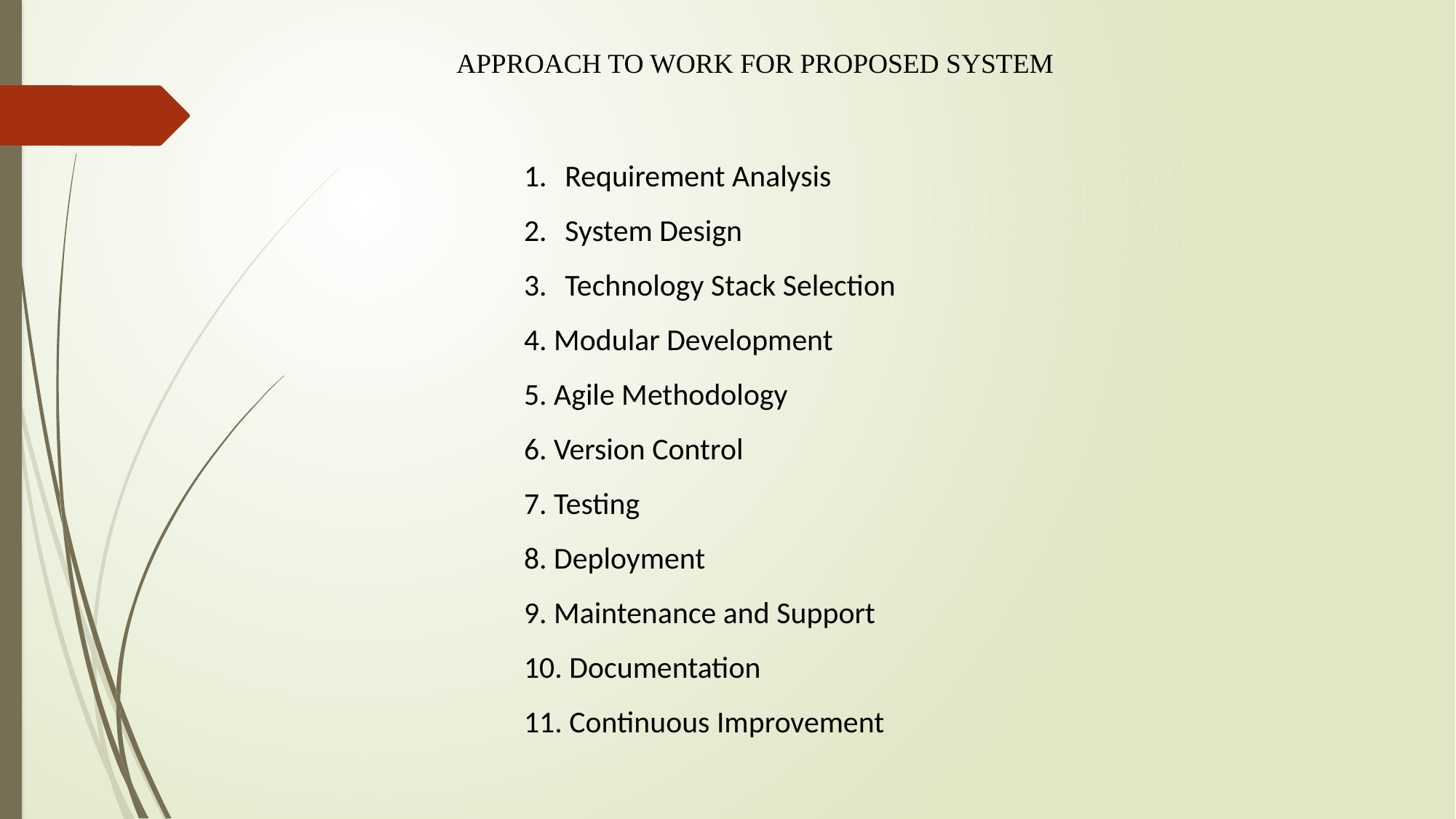

APPROACH TO WORK FOR PROPOSED SYSTEM

Requirement Analysis
System Design
Technology Stack Selection
4. Modular Development
5. Agile Methodology
6. Version Control
7. Testing
8. Deployment
9. Maintenance and Support
10. Documentation
11. Continuous Improvement